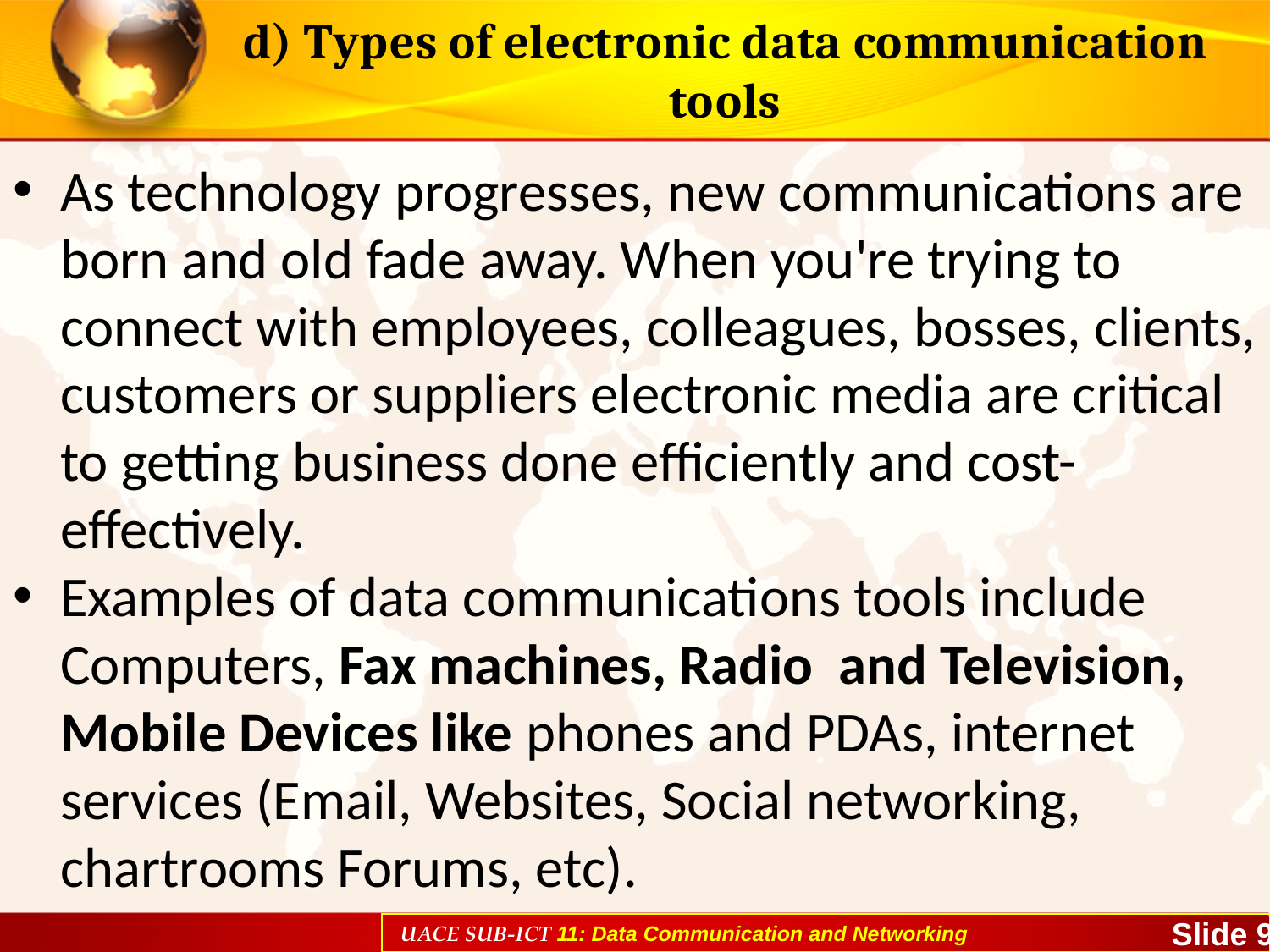

# d) Types of electronic data communication tools
As technology progresses, new communications are born and old fade away. When you're trying to connect with employees, colleagues, bosses, clients, customers or suppliers electronic media are critical to getting business done efficiently and cost-effectively.
Examples of data communications tools include Computers, Fax machines, Radio  and Television, Mobile Devices like phones and PDAs, internet services (Email, Websites, Social networking, chartrooms Forums, etc).